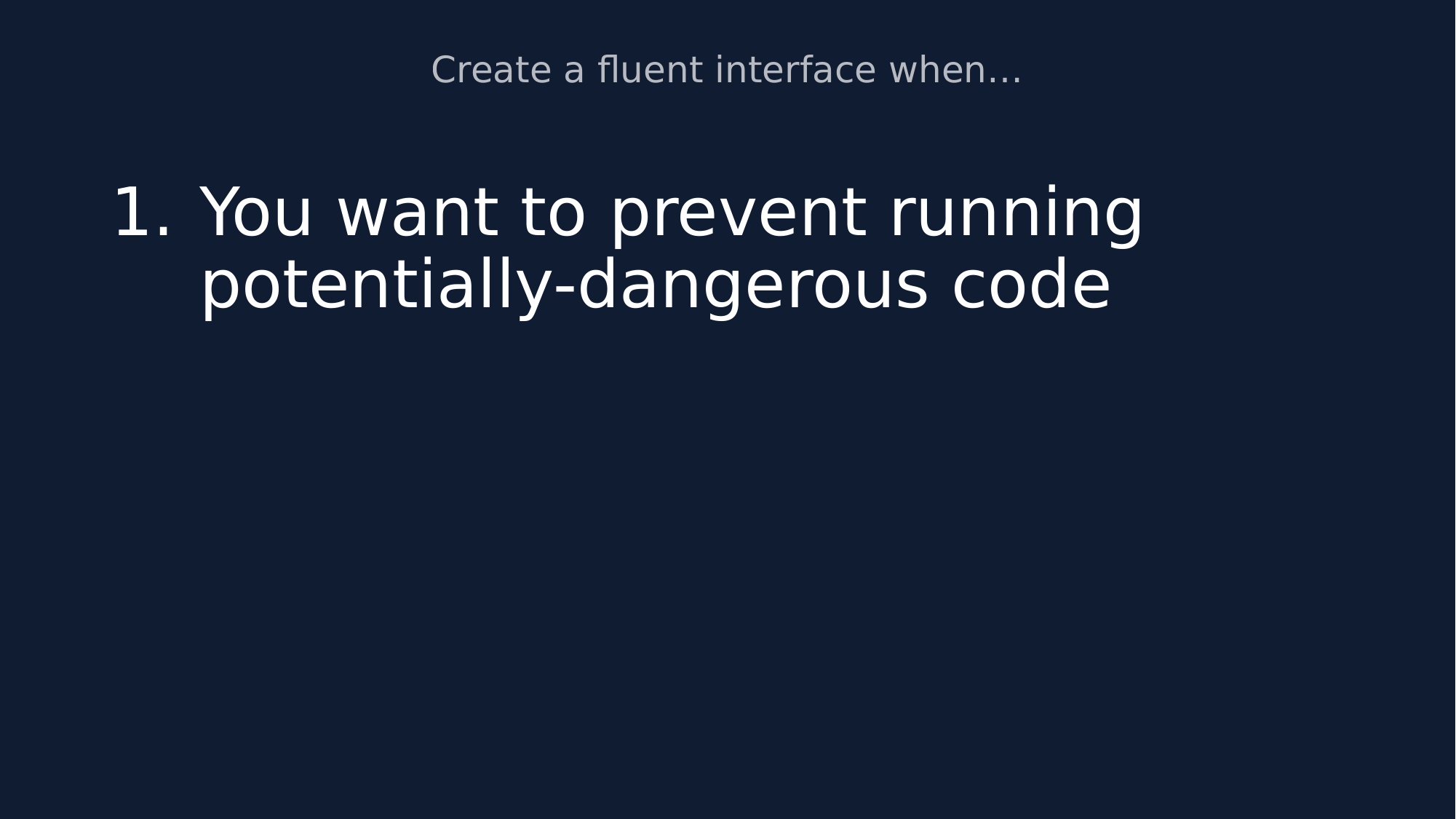

# Create a fluent interface when…
You want to prevent running potentially-dangerous code